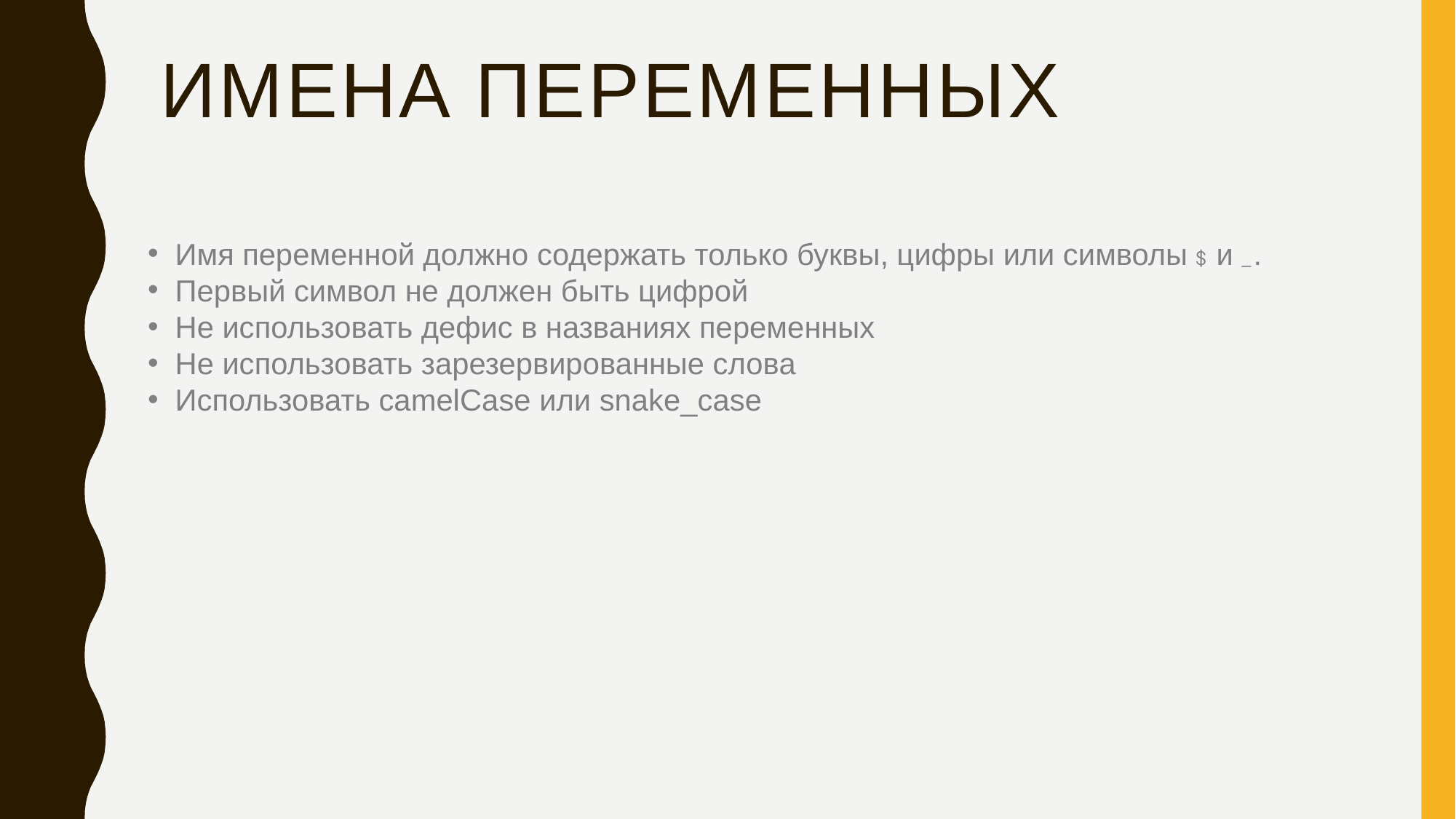

# Имена переменных

Имя переменной должно содержать только буквы, цифры или символы $ и _.
Первый символ не должен быть цифрой
Не использовать дефис в названиях переменных
Не использовать зарезервированные слова
Использовать camelCase или snake_case